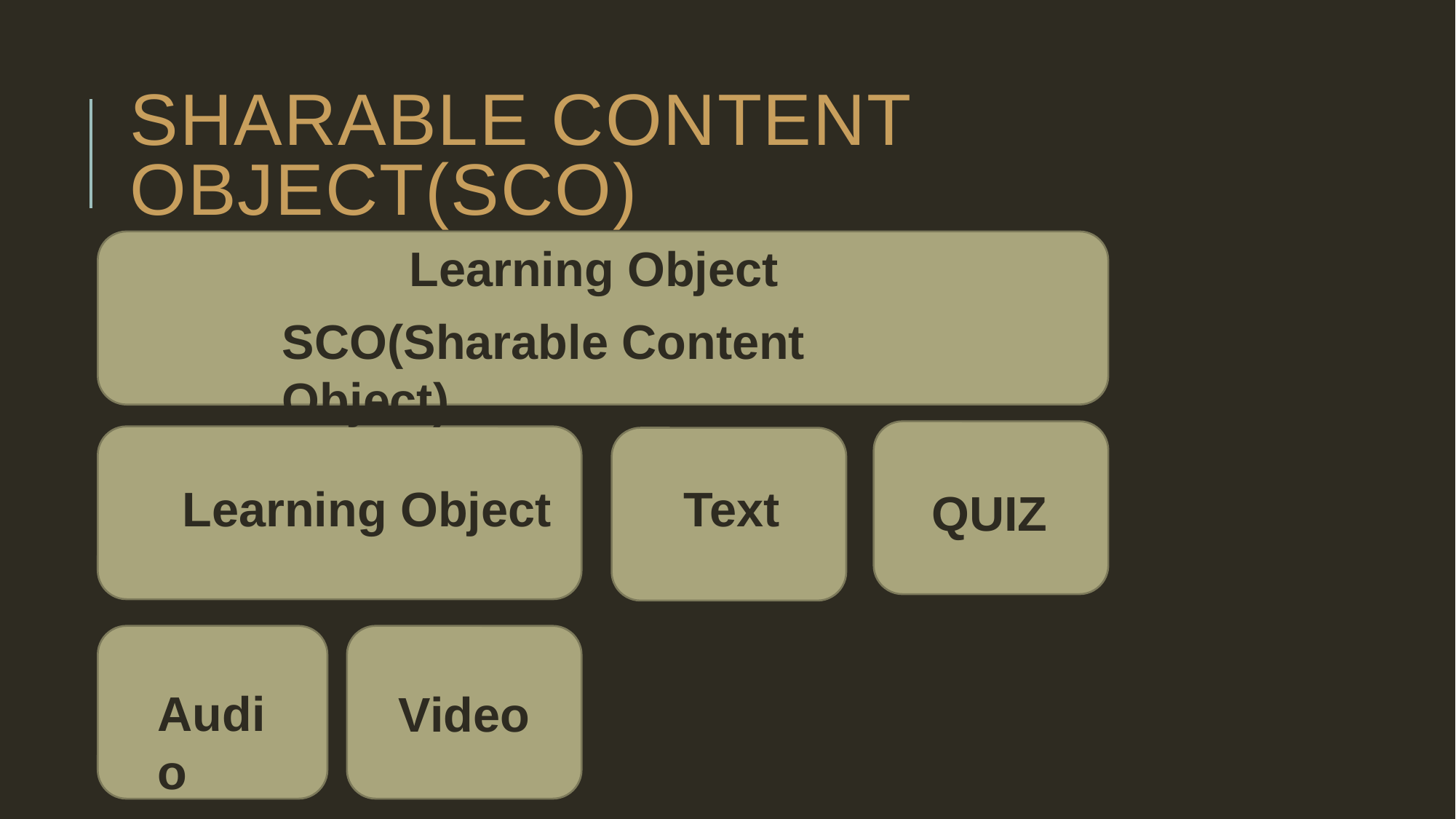

# Sharable Content Object(SCO)

Learning Object
SCO(Sharable Content Object)

Learning Object
Text
QUIZ

Video
Audio